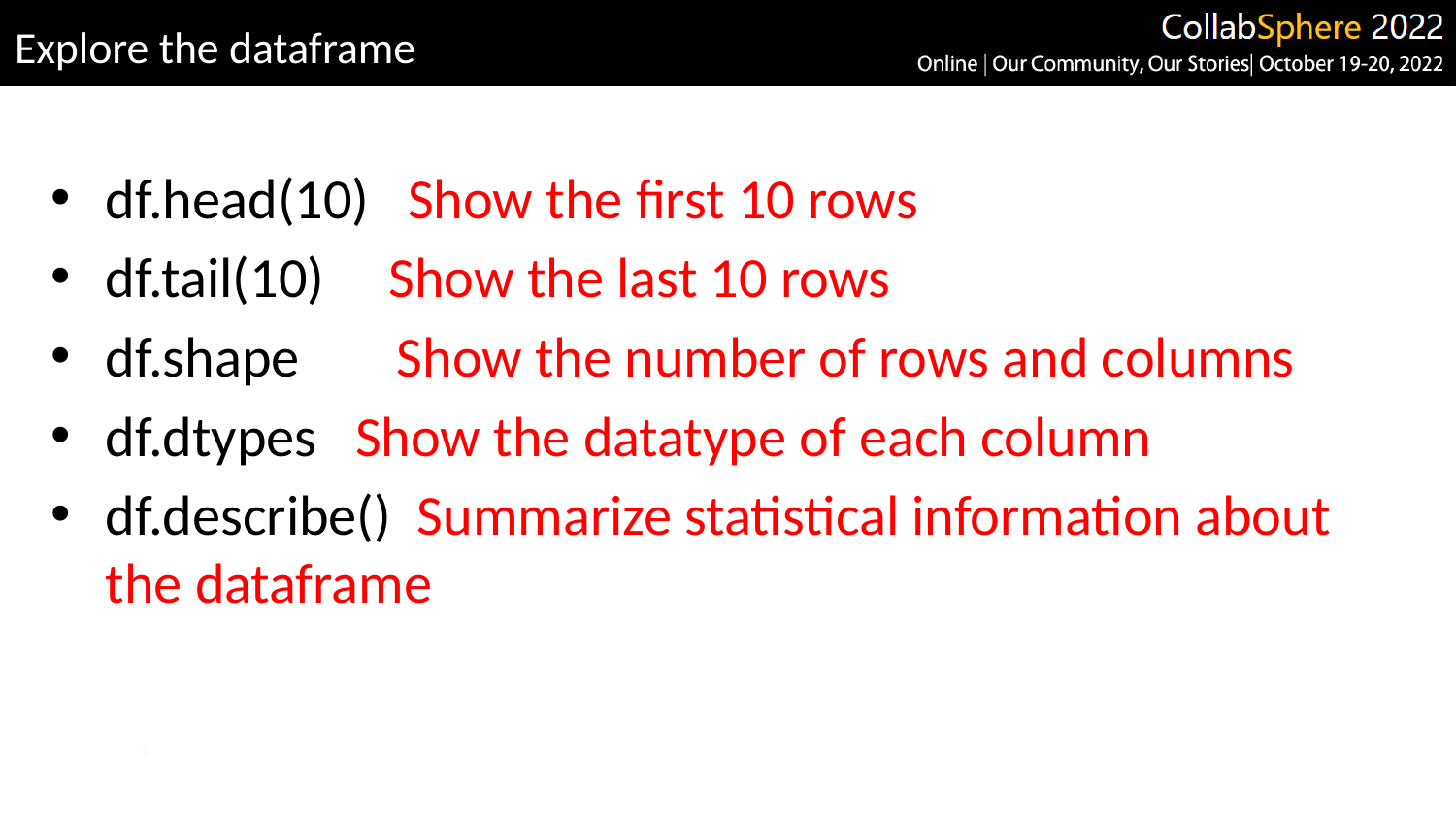

# Explore the dataframe
df.head(10)   Show the first 10 rows
df.tail(10)     Show the last 10 rows
df.shape	Show the number of rows and columns
df.dtypes   Show the datatype of each column
df.describe()  Summarize statistical information about the dataframe